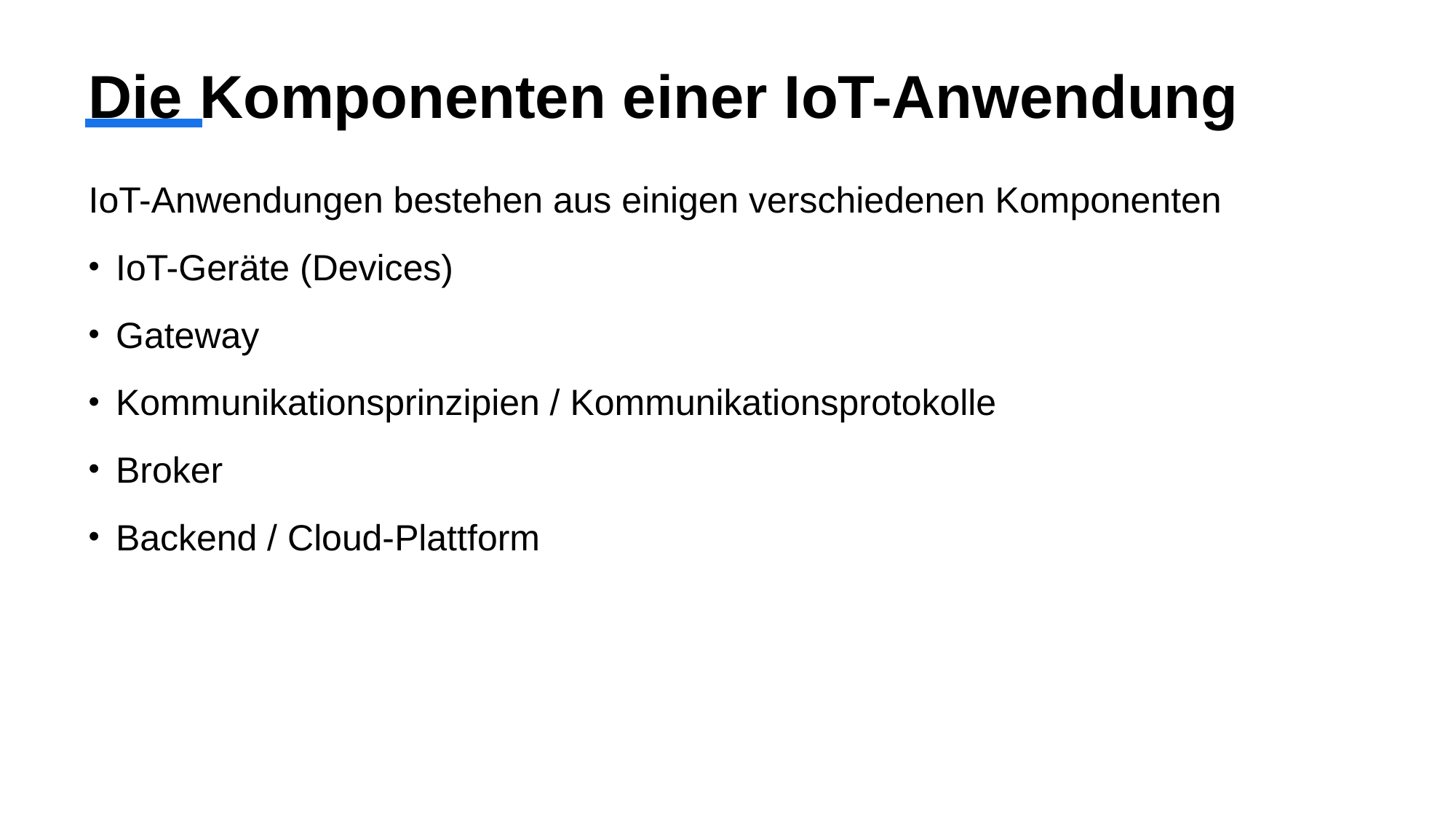

# Die Komponenten einer IoT-Anwendung
IoT-Anwendungen bestehen aus einigen verschiedenen Komponenten
IoT-Geräte (Devices)
Gateway
Kommunikationsprinzipien / Kommunikationsprotokolle
Broker
Backend / Cloud-Plattform